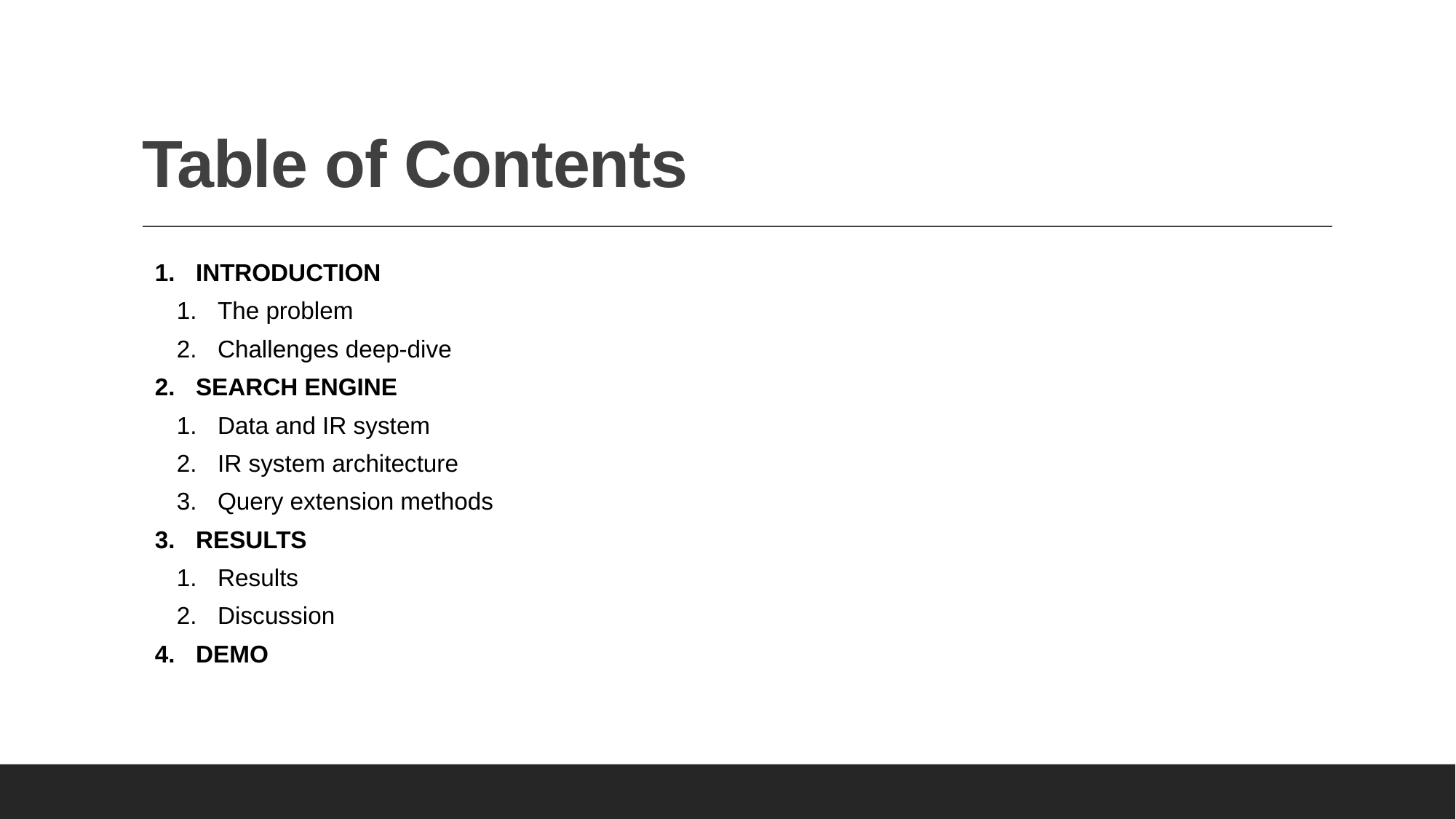

# Table of Contents
INTRODUCTION
The problem
Challenges deep-dive
SEARCH ENGINE
Data and IR system
IR system architecture
Query extension methods
RESULTS
Results
Discussion
DEMO

Lampros Lountzis
2